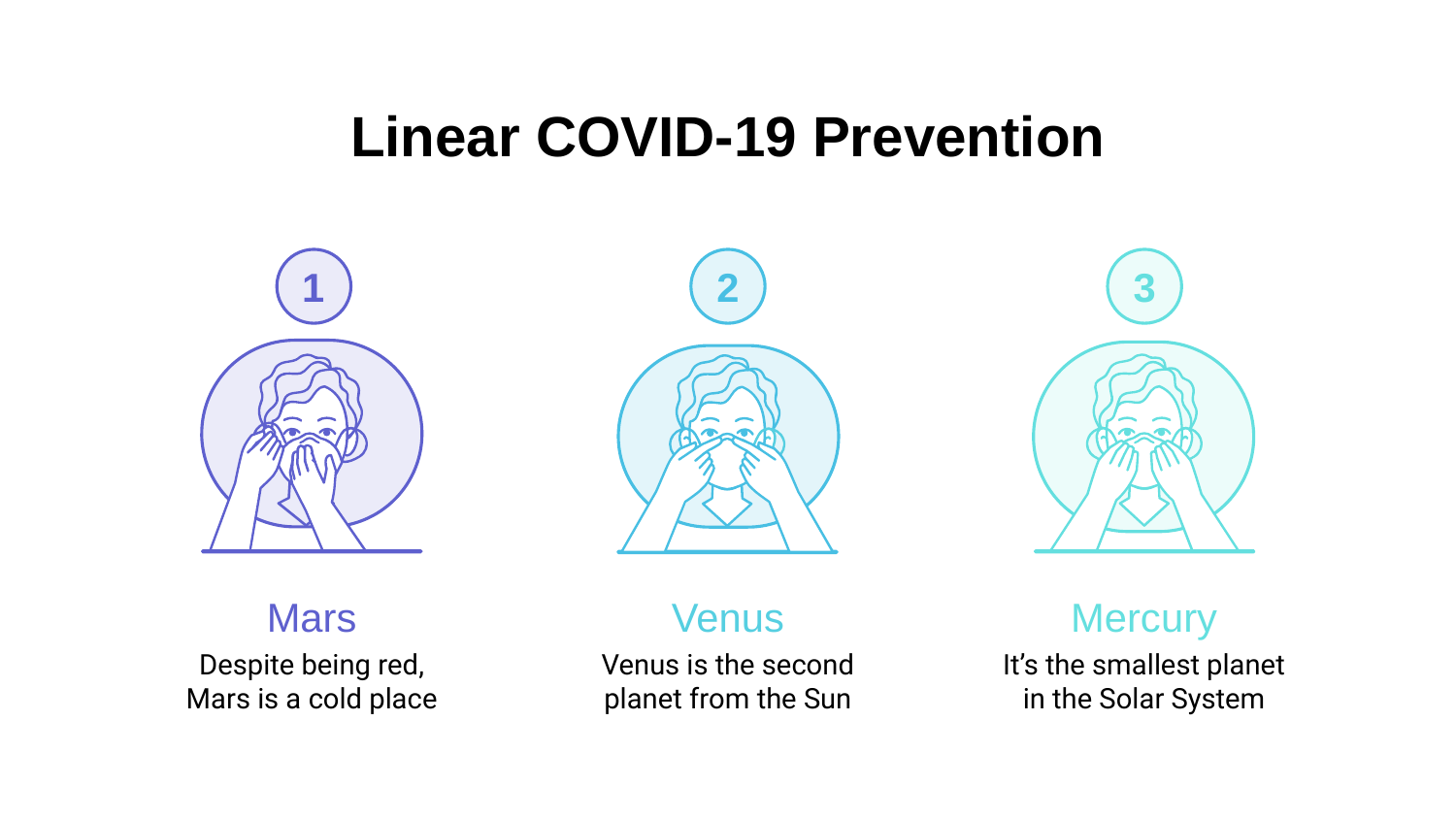

# Linear COVID-19 Prevention
1

Mars
Despite being red, Mars is a cold place
2

Venus
Venus is the second planet from the Sun

3

Mercury
It’s the smallest planet in the Solar System